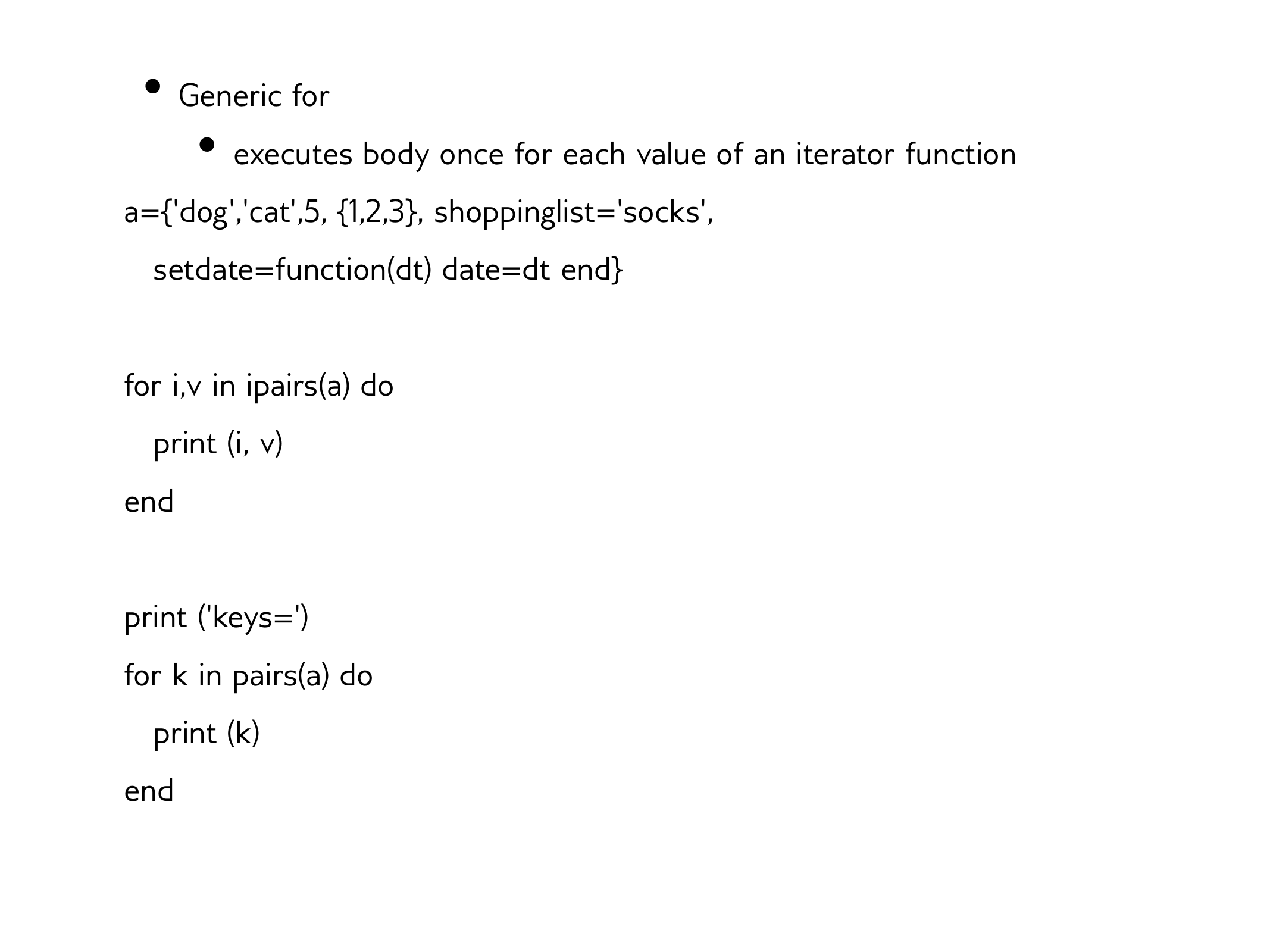

Generic for
executes body once for each value of an iterator function
a={'dog','cat',5, {1,2,3}, shoppinglist='socks',
   setdate=function(dt) date=dt end}

for i,v in ipairs(a) do
   print (i, v)
end

print ('keys=')
for k in pairs(a) do
   print (k)
end